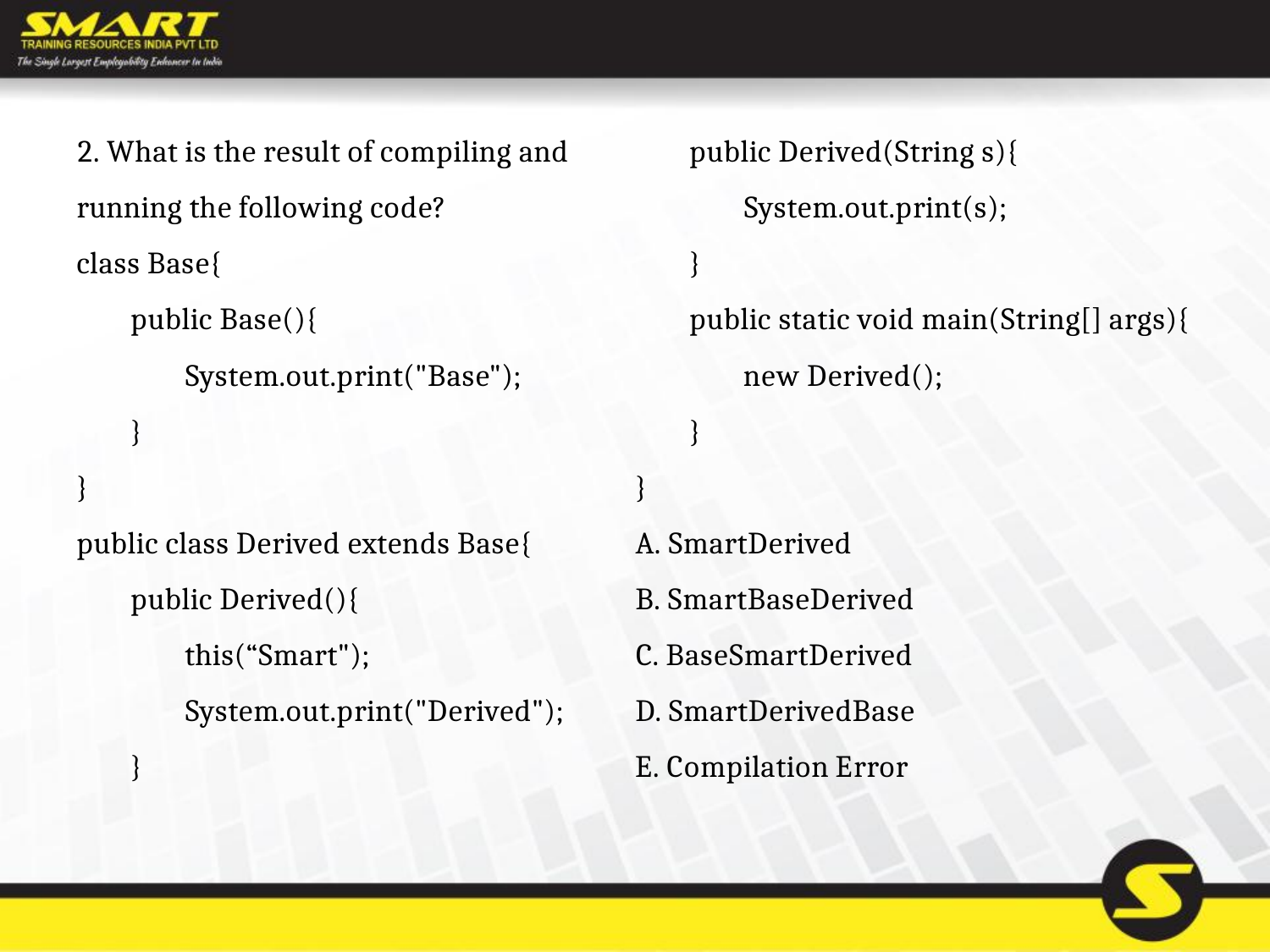

2. What is the result of compiling and running the following code?
class Base{
        public Base(){
                System.out.print("Base");
        }
}
public class Derived extends Base{
        public Derived(){
                this(“Smart");
                System.out.print("Derived");
        }
        public Derived(String s){
                System.out.print(s);
        }
        public static void main(String[] args){
                new Derived();
        }
}
A. SmartDerived
B. SmartBaseDerived
C. BaseSmartDerived
D. SmartDerivedBase
E. Compilation Error